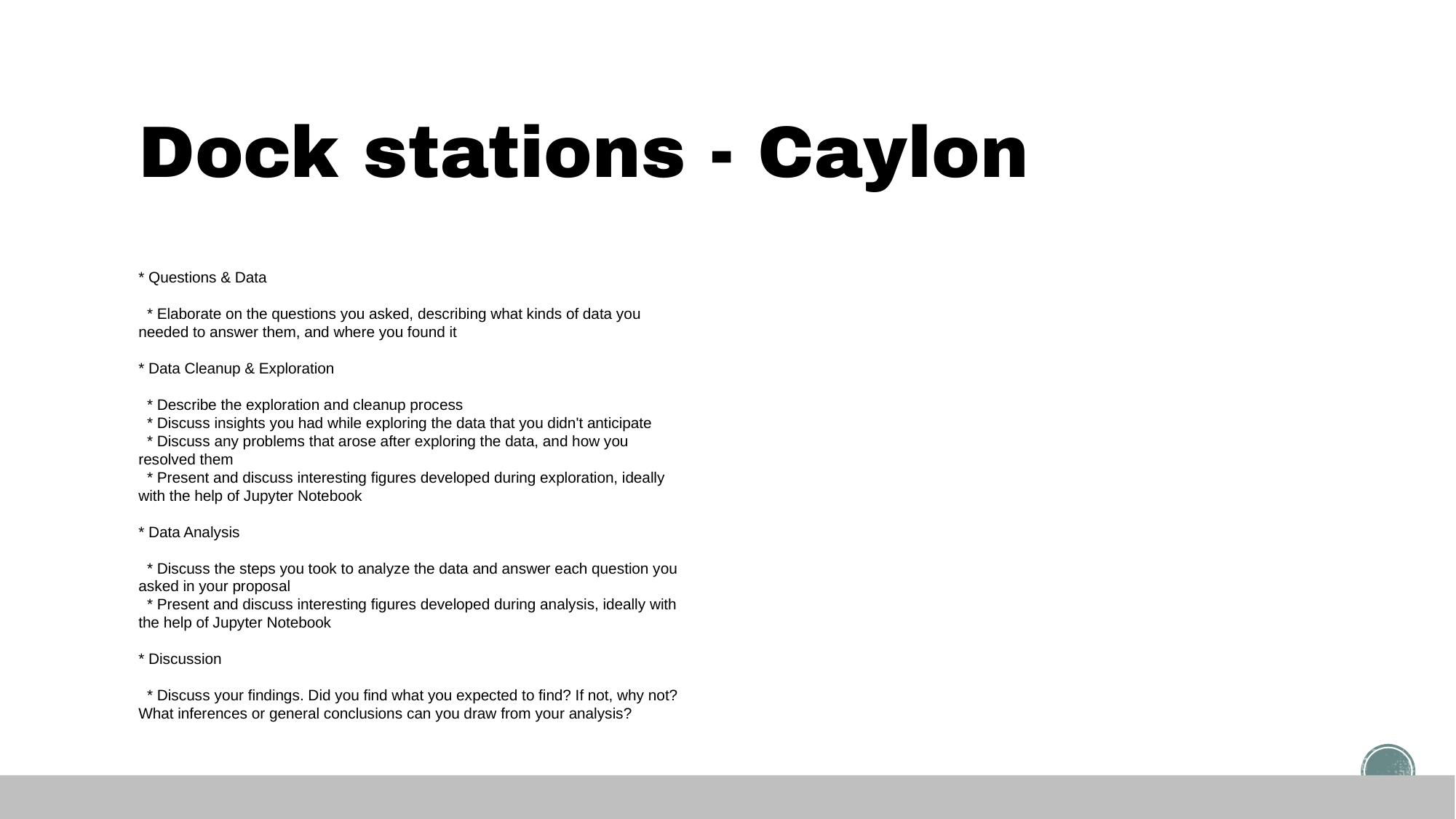

# Dock stations - Caylon
* Questions & Data

  * Elaborate on the questions you asked, describing what kinds of data you needed to answer them, and where you found it

* Data Cleanup & Exploration

  * Describe the exploration and cleanup process
  * Discuss insights you had while exploring the data that you didn't anticipate
  * Discuss any problems that arose after exploring the data, and how you resolved them
  * Present and discuss interesting figures developed during exploration, ideally with the help of Jupyter Notebook

* Data Analysis

  * Discuss the steps you took to analyze the data and answer each question you asked in your proposal
  * Present and discuss interesting figures developed during analysis, ideally with the help of Jupyter Notebook

* Discussion

  * Discuss your findings. Did you find what you expected to find? If not, why not? What inferences or general conclusions can you draw from your analysis?